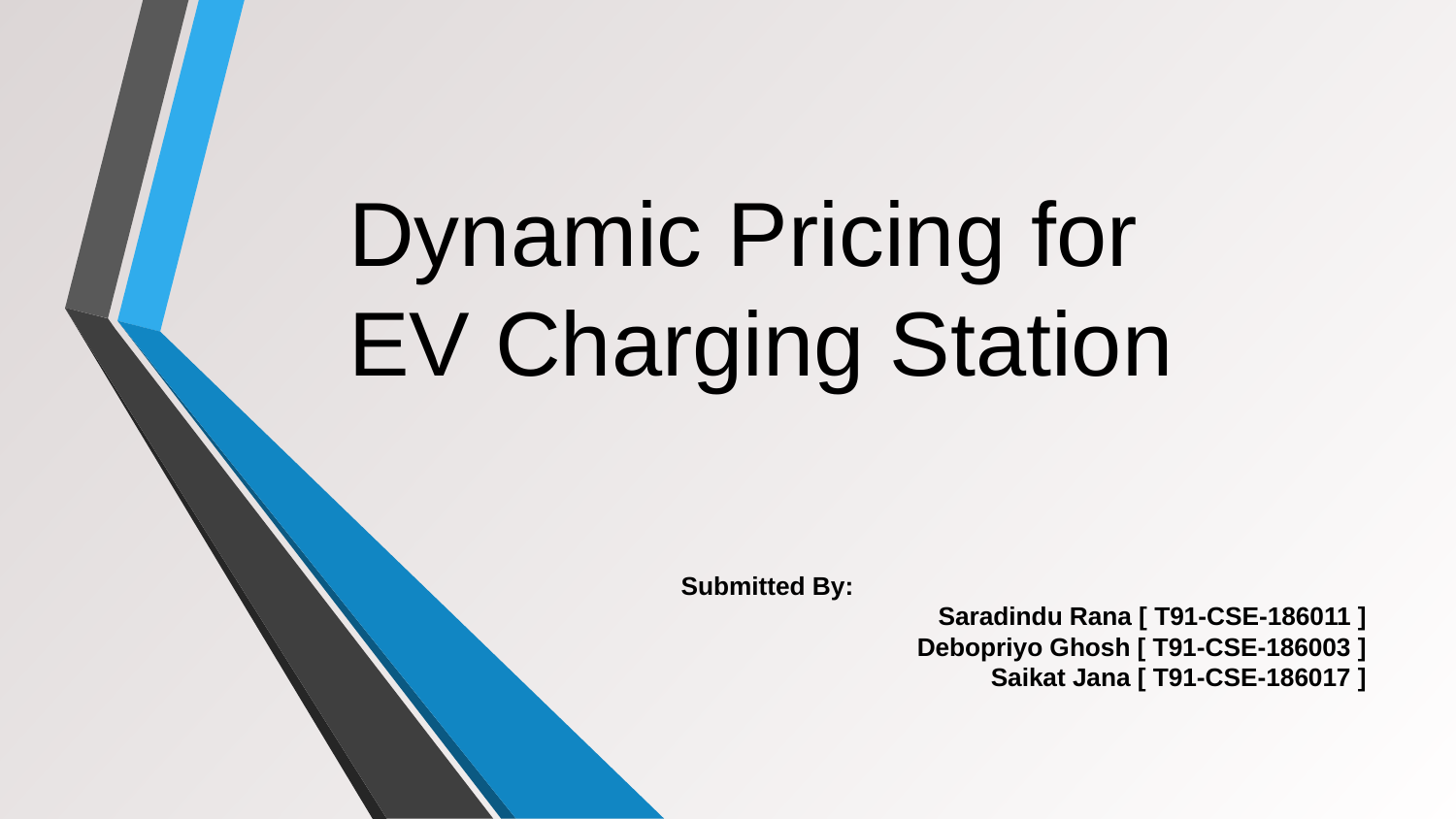

# Dynamic Pricing for EV Charging Station
Submitted By:
                                                                                        Saradindu Rana [ T91-CSE-186011 ]
Debopriyo Ghosh [ T91-CSE-186003 ]
Saikat Jana [ T91-CSE-186017 ]